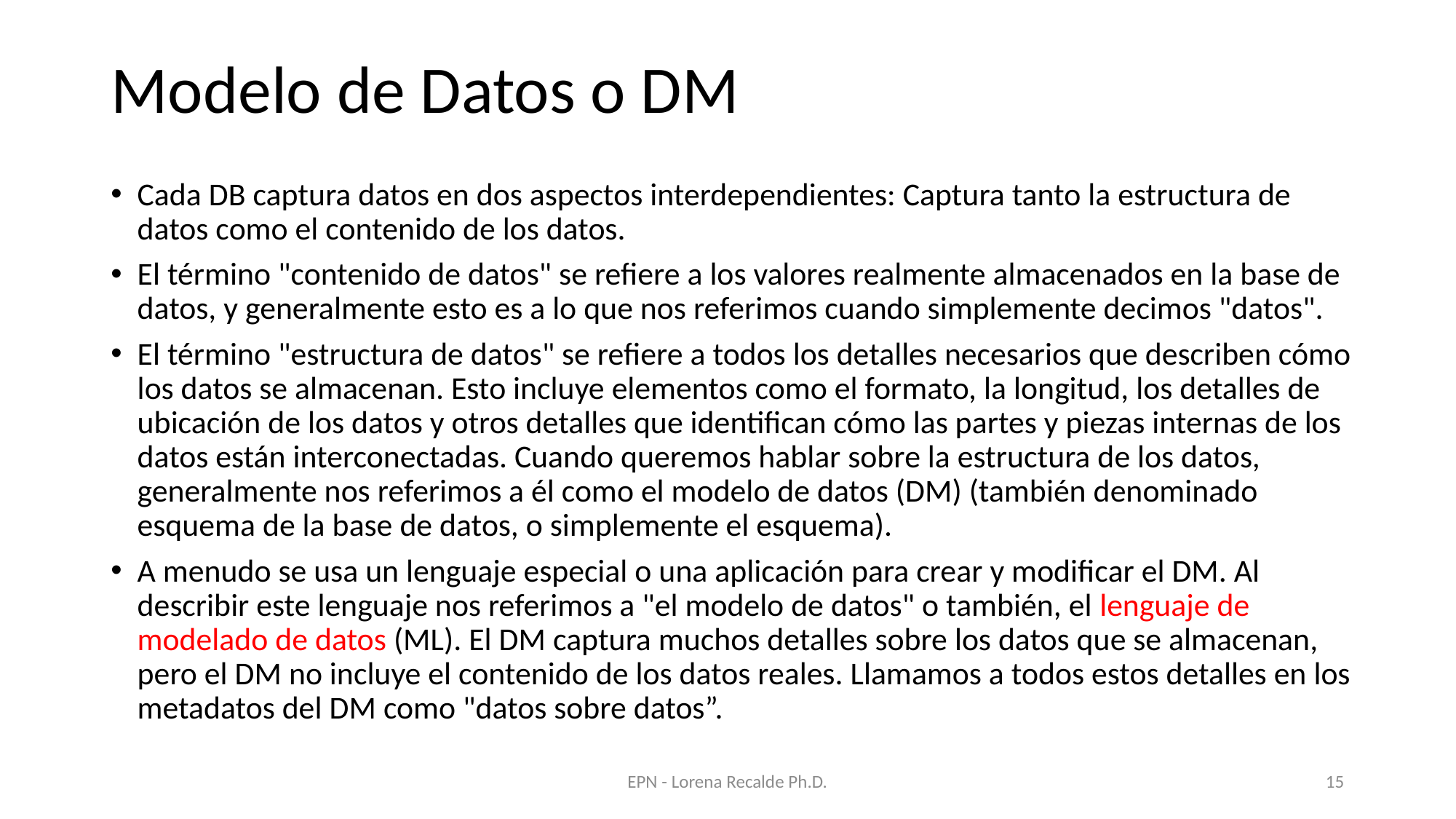

# Modelo de Datos o DM
Cada DB captura datos en dos aspectos interdependientes: Captura tanto la estructura de datos como el contenido de los datos.
El término "contenido de datos" se refiere a los valores realmente almacenados en la base de datos, y generalmente esto es a lo que nos referimos cuando simplemente decimos "datos".
El término "estructura de datos" se refiere a todos los detalles necesarios que describen cómo los datos se almacenan. Esto incluye elementos como el formato, la longitud, los detalles de ubicación de los datos y otros detalles que identifican cómo las partes y piezas internas de los datos están interconectadas. Cuando queremos hablar sobre la estructura de los datos, generalmente nos referimos a él como el modelo de datos (DM) (también denominado esquema de la base de datos, o simplemente el esquema).
A menudo se usa un lenguaje especial o una aplicación para crear y modificar el DM. Al describir este lenguaje nos referimos a "el modelo de datos" o también, el lenguaje de modelado de datos (ML). El DM captura muchos detalles sobre los datos que se almacenan, pero el DM no incluye el contenido de los datos reales. Llamamos a todos estos detalles en los metadatos del DM como "datos sobre datos”.
EPN - Lorena Recalde Ph.D.
15